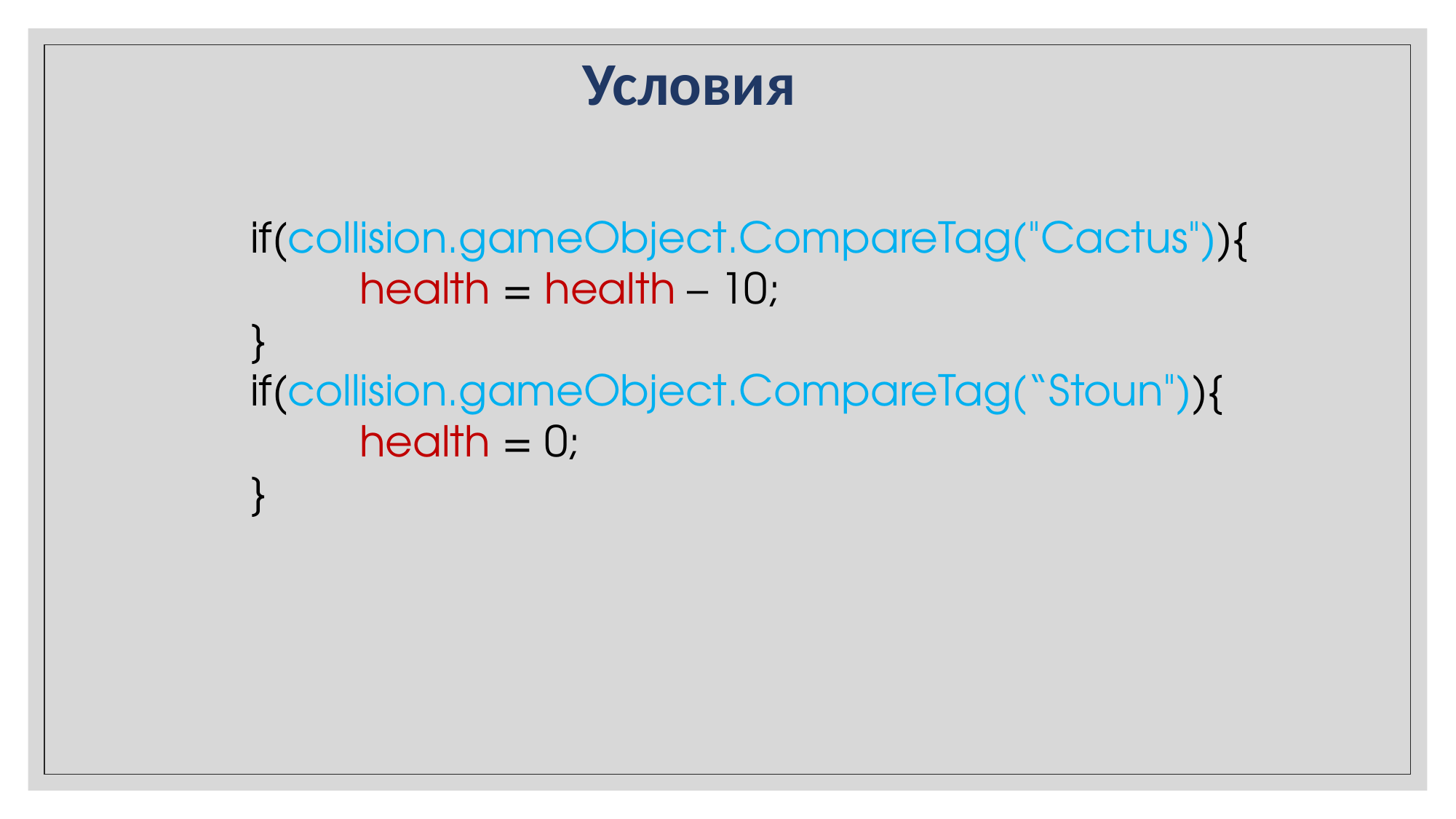

Условия
if(collision.gameObject.CompareTag("Cactus")){
	health = health – 10;
}
if(collision.gameObject.CompareTag(“Stoun")){
	health = 0;
}